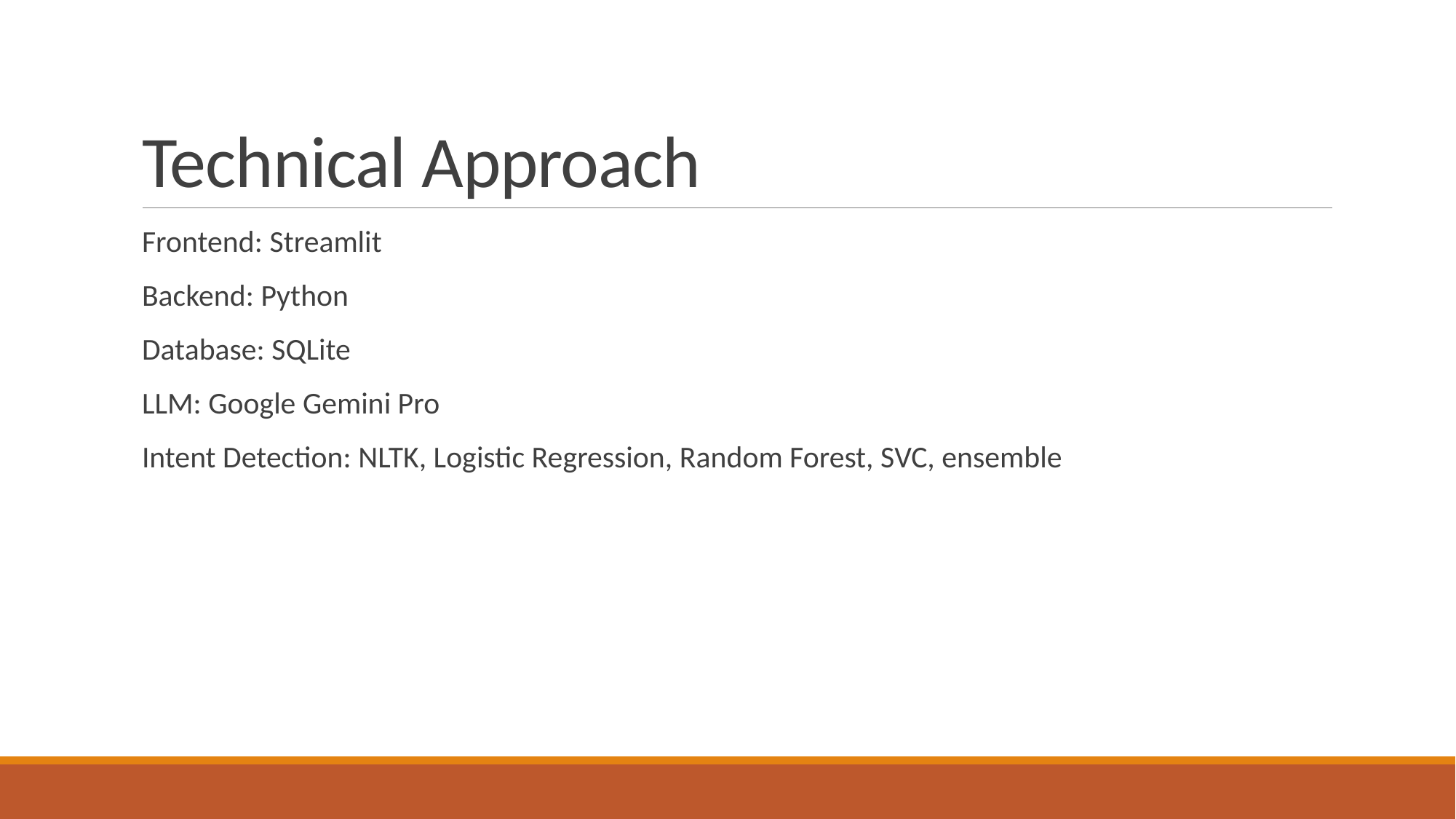

# Technical Approach
Frontend: Streamlit
Backend: Python
Database: SQLite
LLM: Google Gemini Pro
Intent Detection: NLTK, Logistic Regression, Random Forest, SVC, ensemble